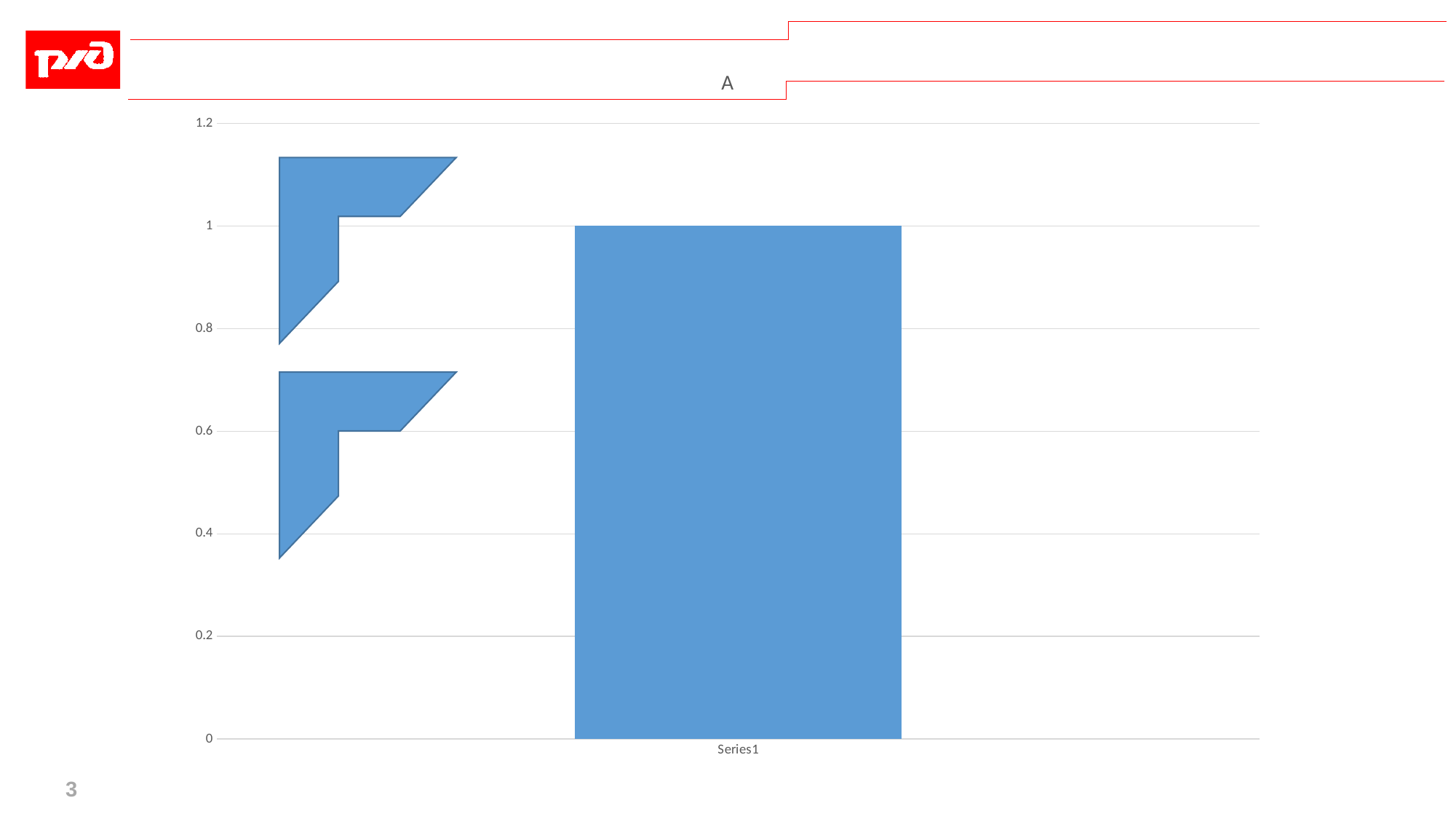

#

### Chart:

| Category | A |
|---|---|
|  | 1.0 |
3